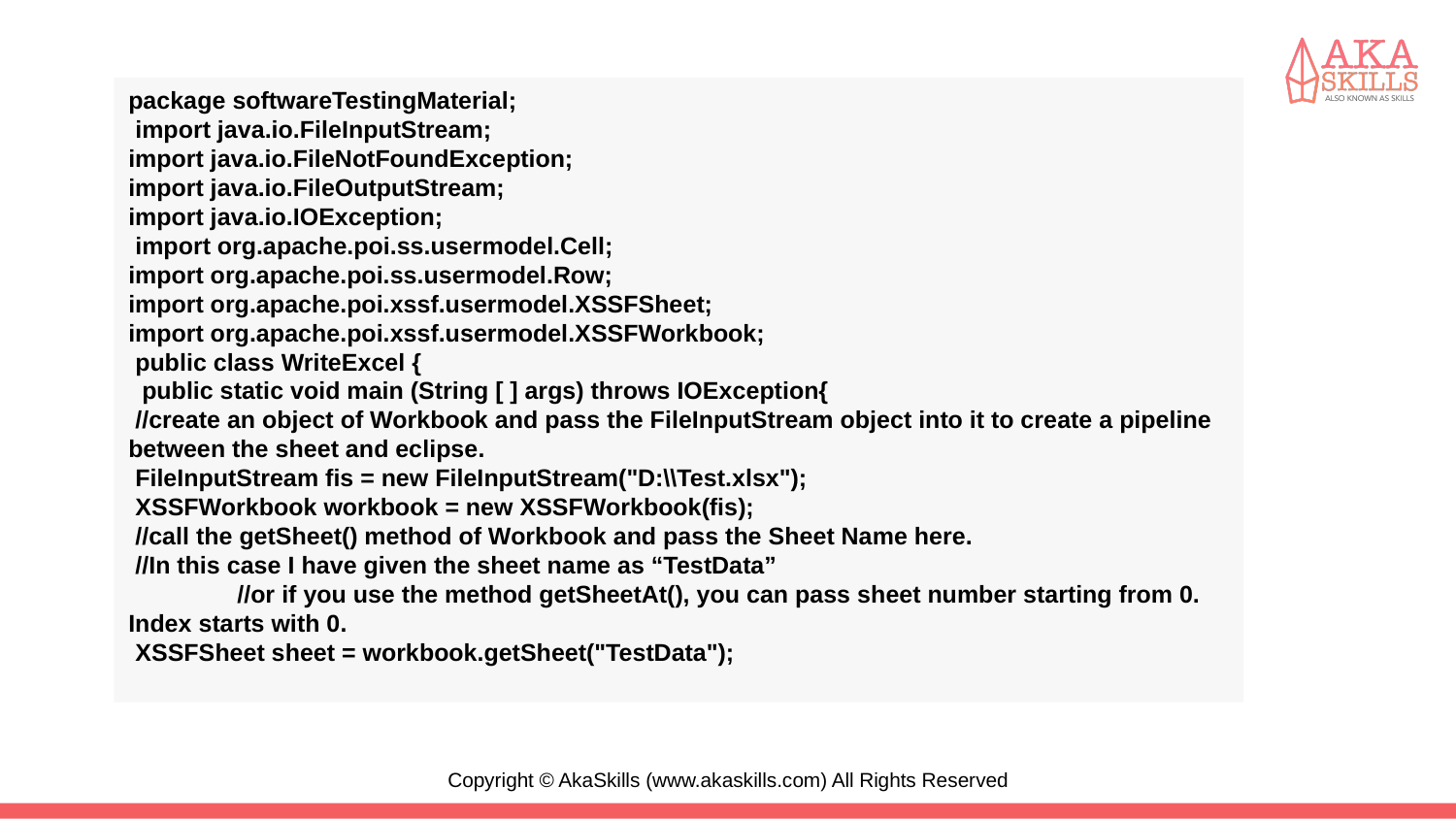

#

package softwareTestingMaterial;
 import java.io.FileInputStream;
import java.io.FileNotFoundException;
import java.io.FileOutputStream;
import java.io.IOException;
 import org.apache.poi.ss.usermodel.Cell;
import org.apache.poi.ss.usermodel.Row;
import org.apache.poi.xssf.usermodel.XSSFSheet;
import org.apache.poi.xssf.usermodel.XSSFWorkbook;
 public class WriteExcel {
  public static void main (String [ ] args) throws IOException{
 //create an object of Workbook and pass the FileInputStream object into it to create a pipeline between the sheet and eclipse.
 FileInputStream fis = new FileInputStream("D:\\Test.xlsx");
 XSSFWorkbook workbook = new XSSFWorkbook(fis);
 //call the getSheet() method of Workbook and pass the Sheet Name here.
 //In this case I have given the sheet name as “TestData”
                //or if you use the method getSheetAt(), you can pass sheet number starting from 0. Index starts with 0.
 XSSFSheet sheet = workbook.getSheet("TestData");